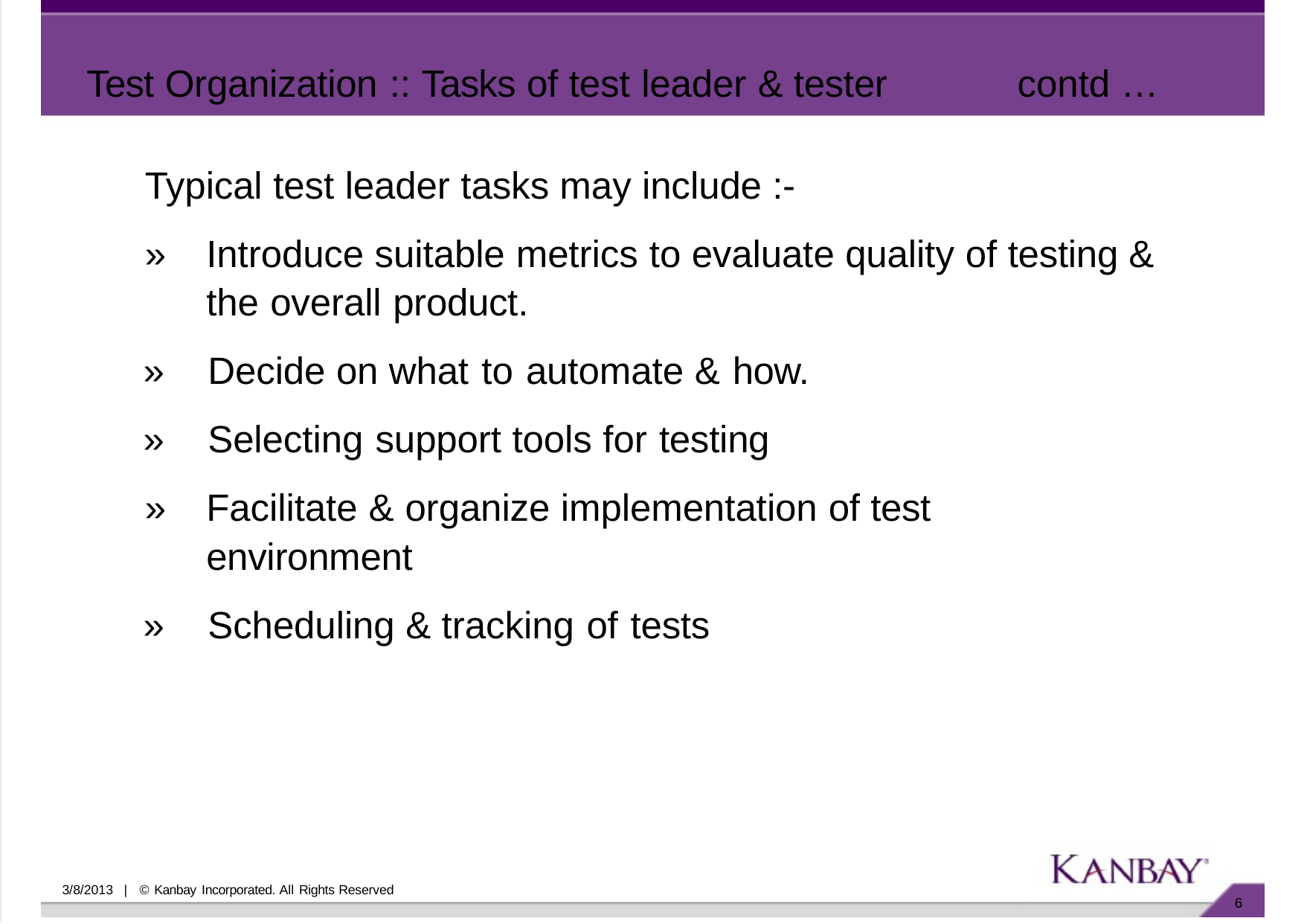

Test Organization :: Tasks of test leader & tester
# contd …
Typical test leader tasks may include :-
»	Introduce suitable metrics to evaluate quality of testing & the overall product.
»	Decide on what to automate & how.
»	Selecting support tools for testing
»	Facilitate & organize implementation of test environment
»	Scheduling & tracking of tests
3/8/2013 |  © Kanbay Incorporated. All Rights Reserved
6